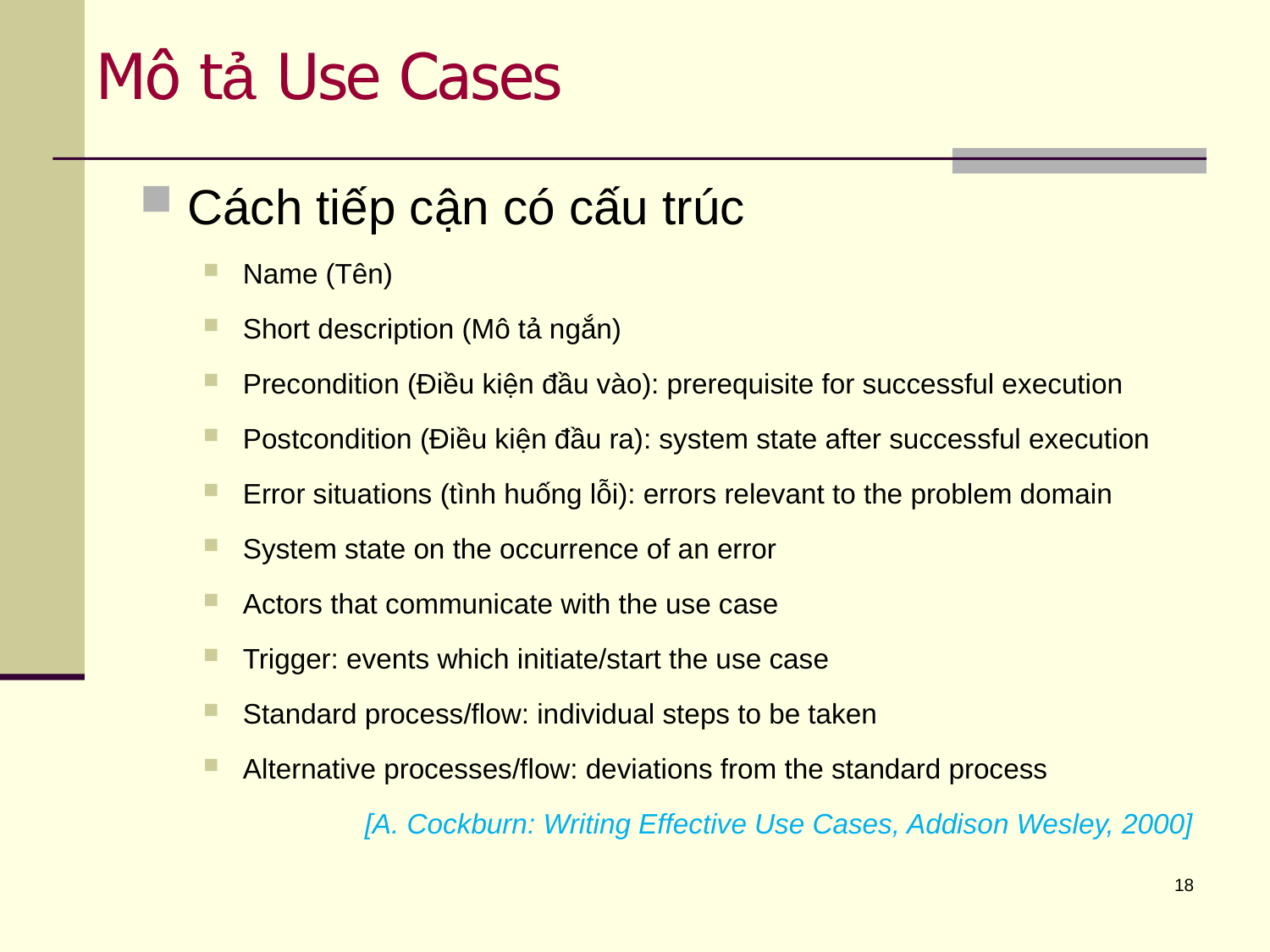

# Mô tả Use Cases
Cách tiếp cận có cấu trúc
Name (Tên)
Short description (Mô tả ngắn)
Precondition (Điều kiện đầu vào): prerequisite for successful execution
Postcondition (Điều kiện đầu ra): system state after successful execution
Error situations (tình huống lỗi): errors relevant to the problem domain
System state on the occurrence of an error
Actors that communicate with the use case
Trigger: events which initiate/start the use case
Standard process/flow: individual steps to be taken
Alternative processes/flow: deviations from the standard process
[A. Cockburn: Writing Effective Use Cases, Addison Wesley, 2000]
18